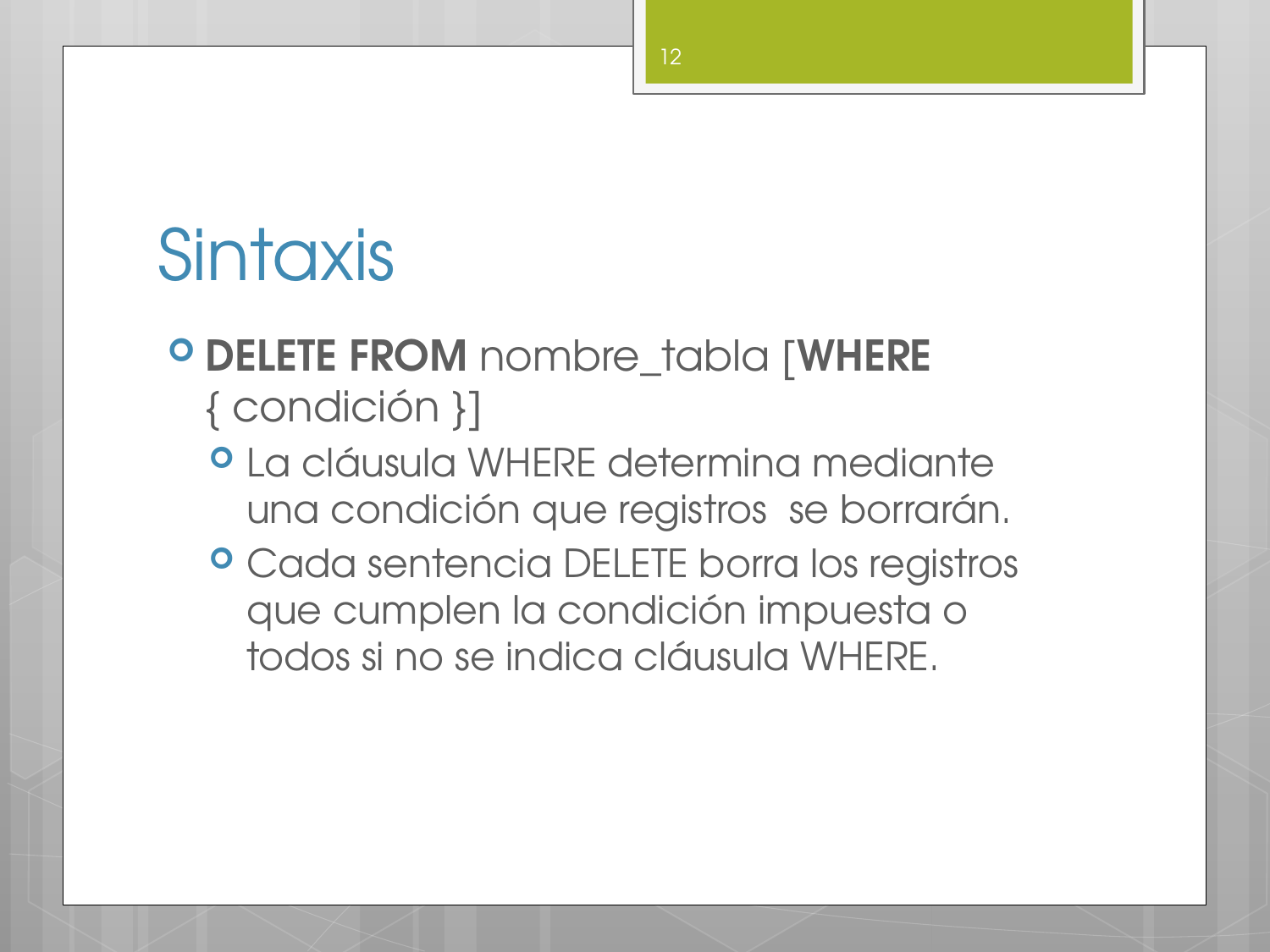

12
# Sintaxis
DELETE FROM nombre_tabla [WHERE { condición }]
La cláusula WHERE determina mediante una condición que registros  se borrarán.
Cada sentencia DELETE borra los registros que cumplen la condición impuesta o todos si no se indica cláusula WHERE.